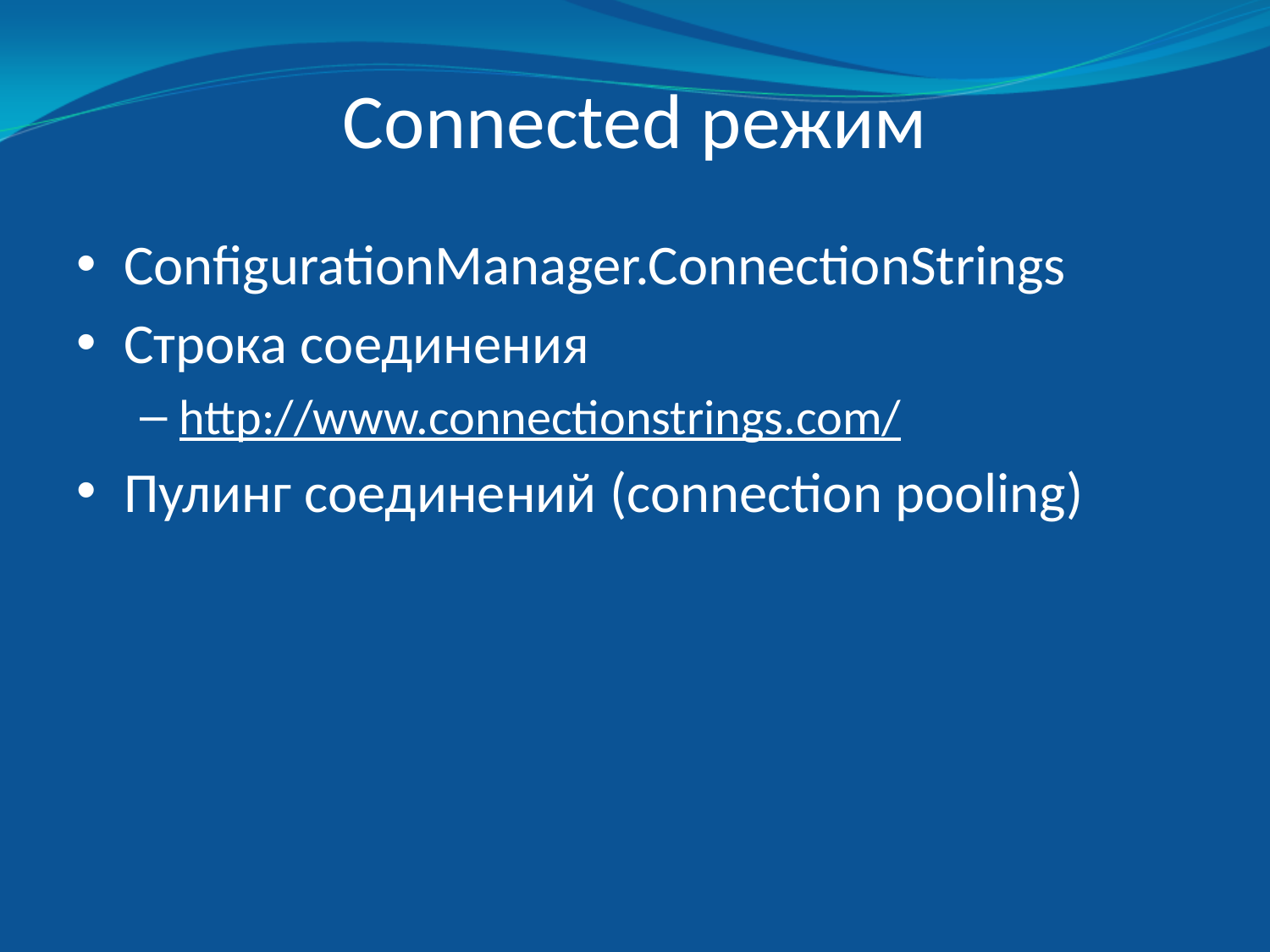

# Connected режим
ConfigurationManager.ConnectionStrings
Строка соединения
http://www.connectionstrings.com/
Пулинг соединений (connection pooling)